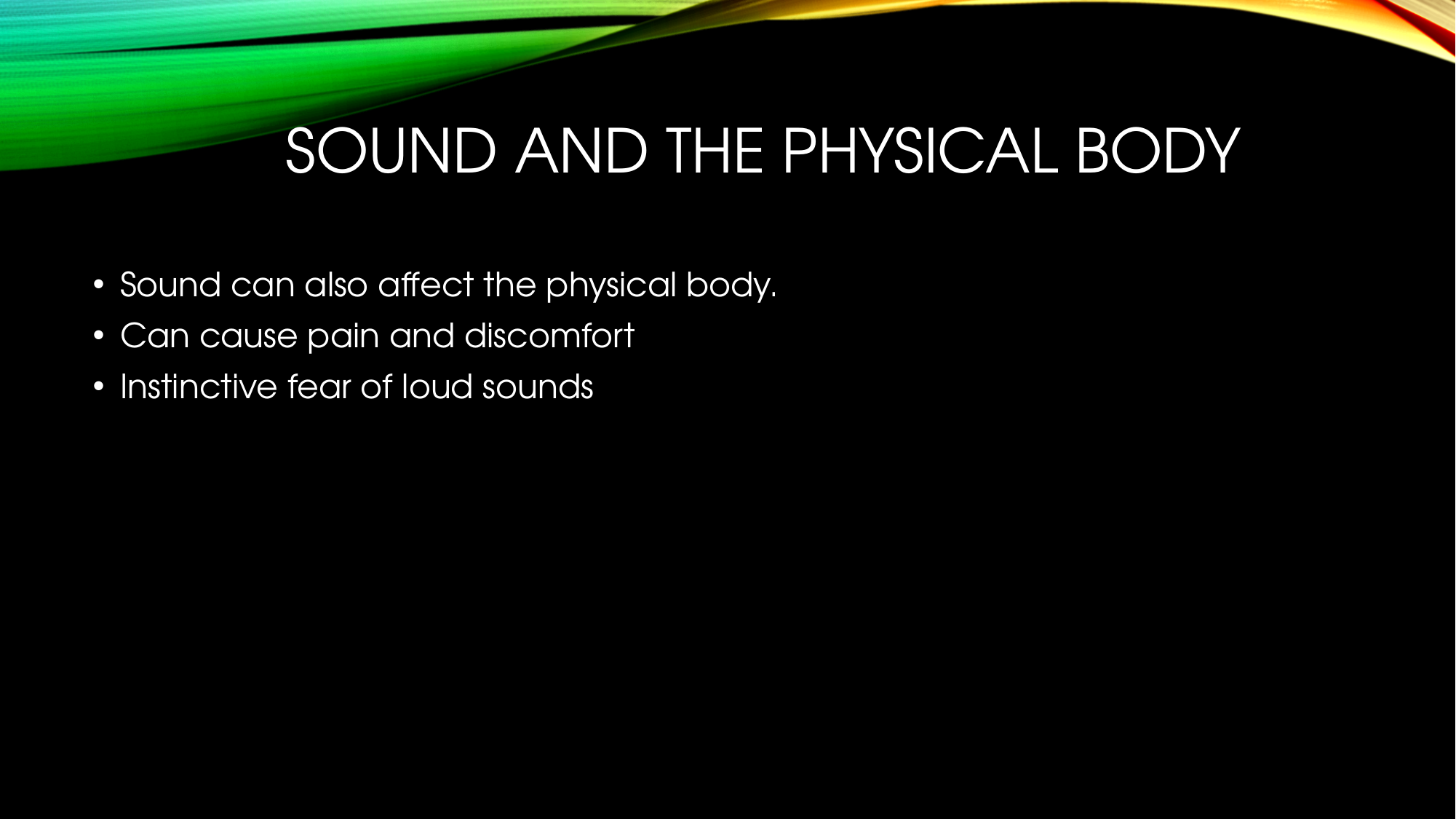

# Sound and the physical body
Sound can also affect the physical body.
Can cause pain and discomfort
Instinctive fear of loud sounds